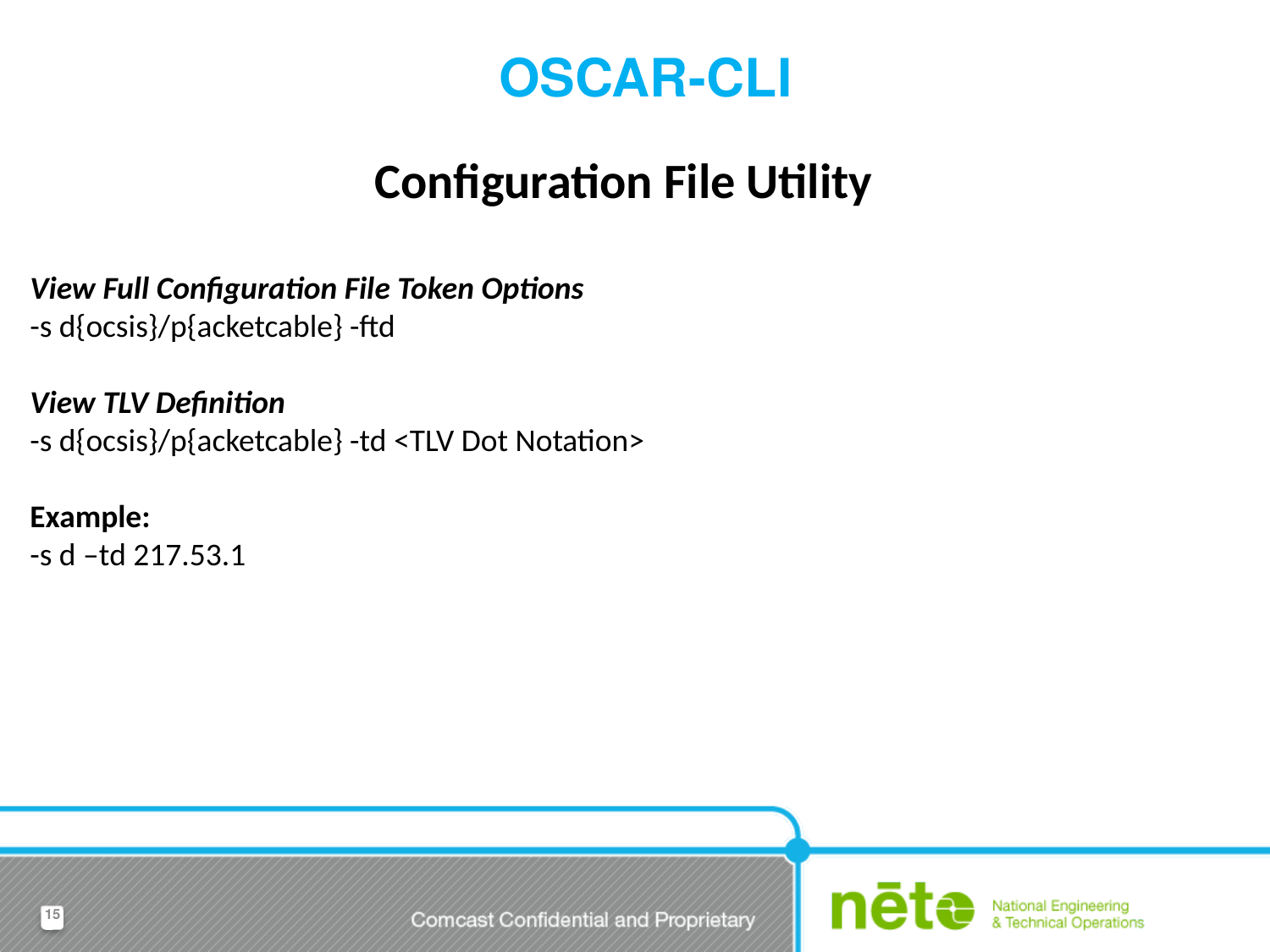

# OSCAR-CLI
Configuration File Utility

View Full Configuration File Token Options
-s d{ocsis}/p{acketcable} -ftd

View TLV Definition
-s d{ocsis}/p{acketcable} -td <TLV Dot Notation>

Example:
-s d –td 217.53.1